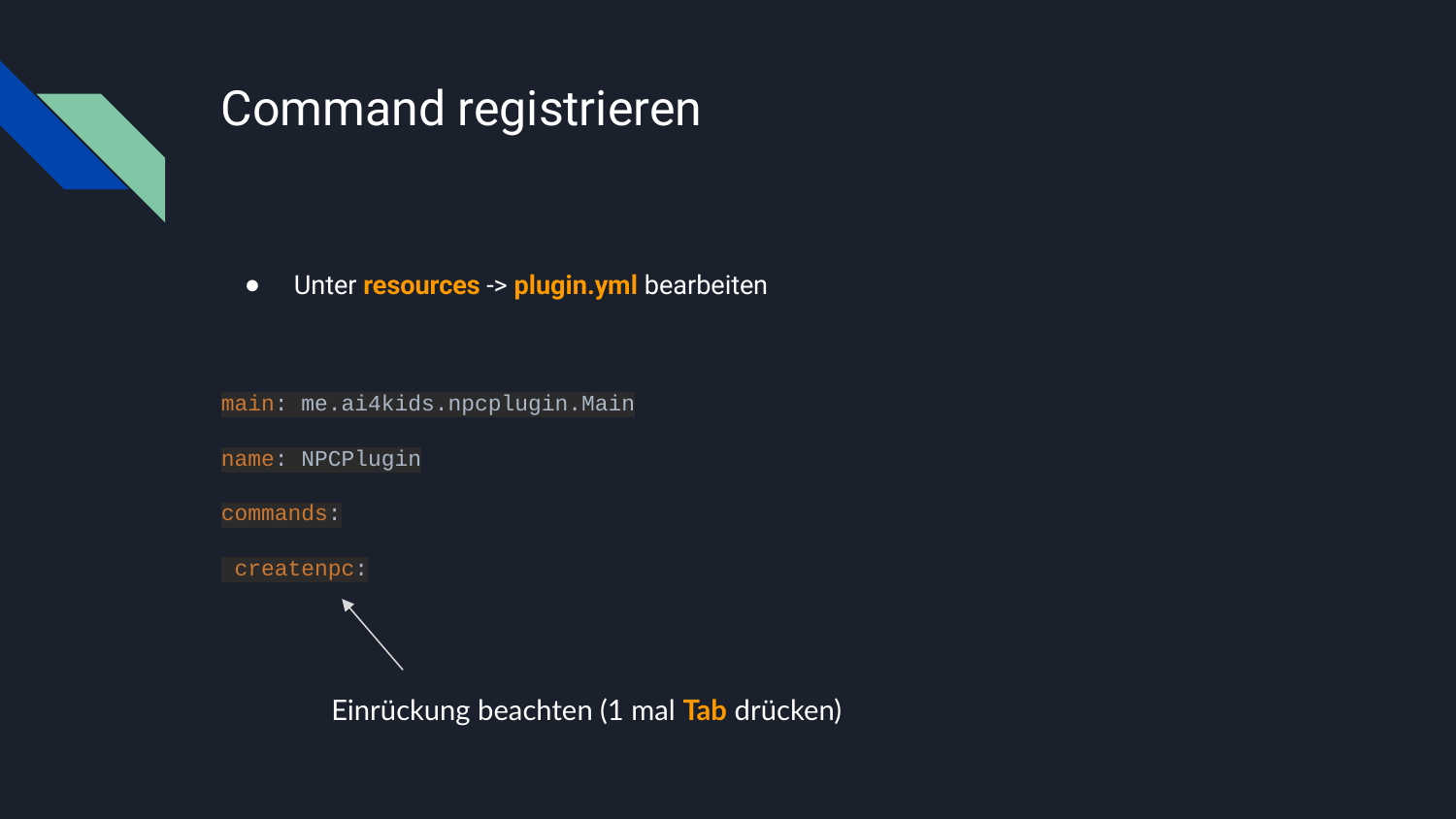

# Command registrieren
Unter resources -> plugin.yml bearbeiten

main: me.ai4kids.npcplugin.Main
name: NPCPlugin
commands:
 createnpc:

Einrückung beachten (1 mal Tab drücken)